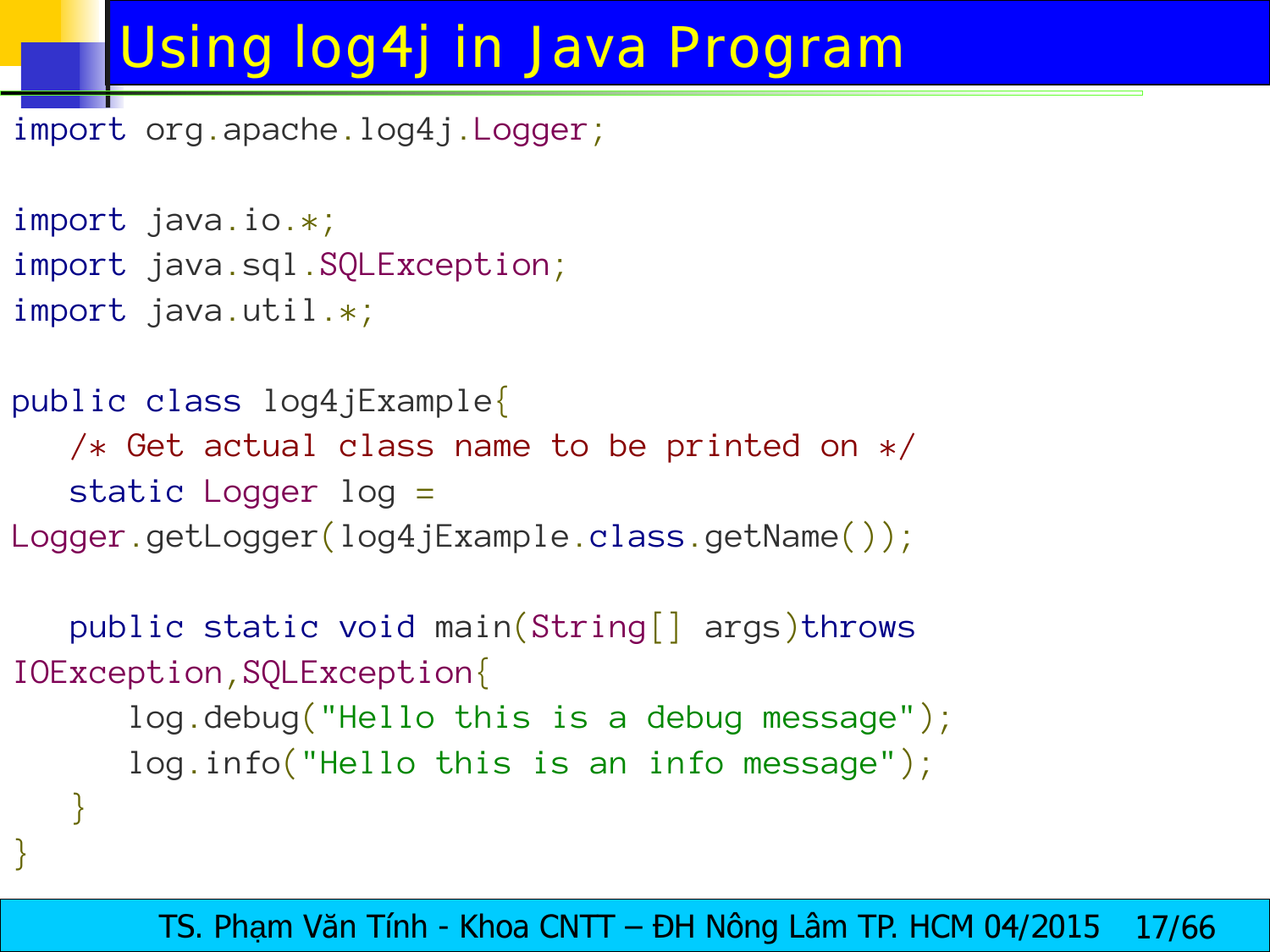

# Using log4j in Java Program
import org.apache.log4j.Logger;

import java.io.*;
import java.sql.SQLException;
import java.util.*;

public class log4jExample{
   /* Get actual class name to be printed on */
   static Logger log = 				Logger.getLogger(log4jExample.class.getName());

   public static void main(String[] args)throws IOException,SQLException{
      log.debug("Hello this is a debug message");
      log.info("Hello this is an info message");
   }
}